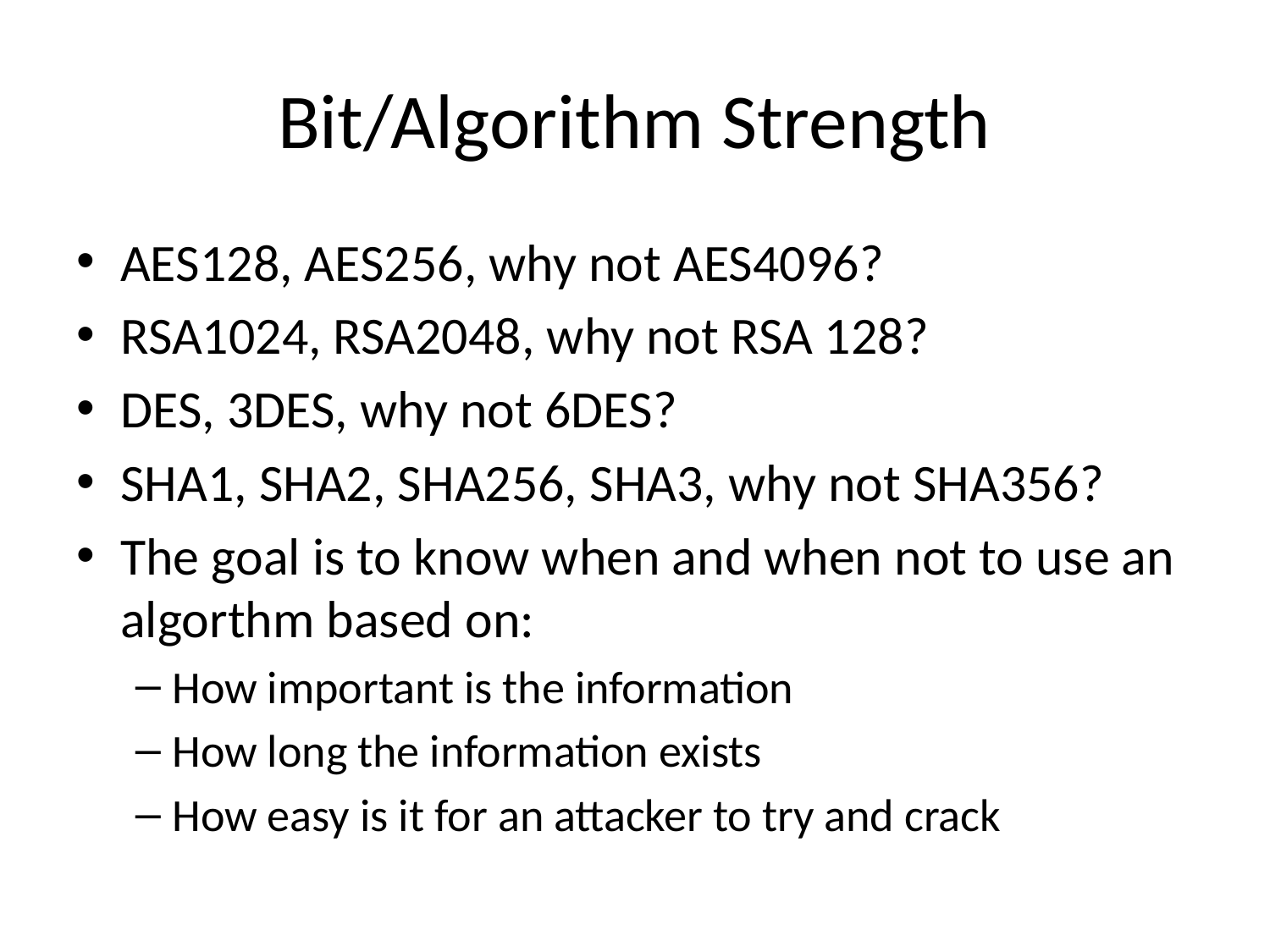

# Bit/Algorithm Strength
AES128, AES256, why not AES4096?
RSA1024, RSA2048, why not RSA 128?
DES, 3DES, why not 6DES?
SHA1, SHA2, SHA256, SHA3, why not SHA356?
The goal is to know when and when not to use an algorthm based on:
How important is the information
How long the information exists
How easy is it for an attacker to try and crack